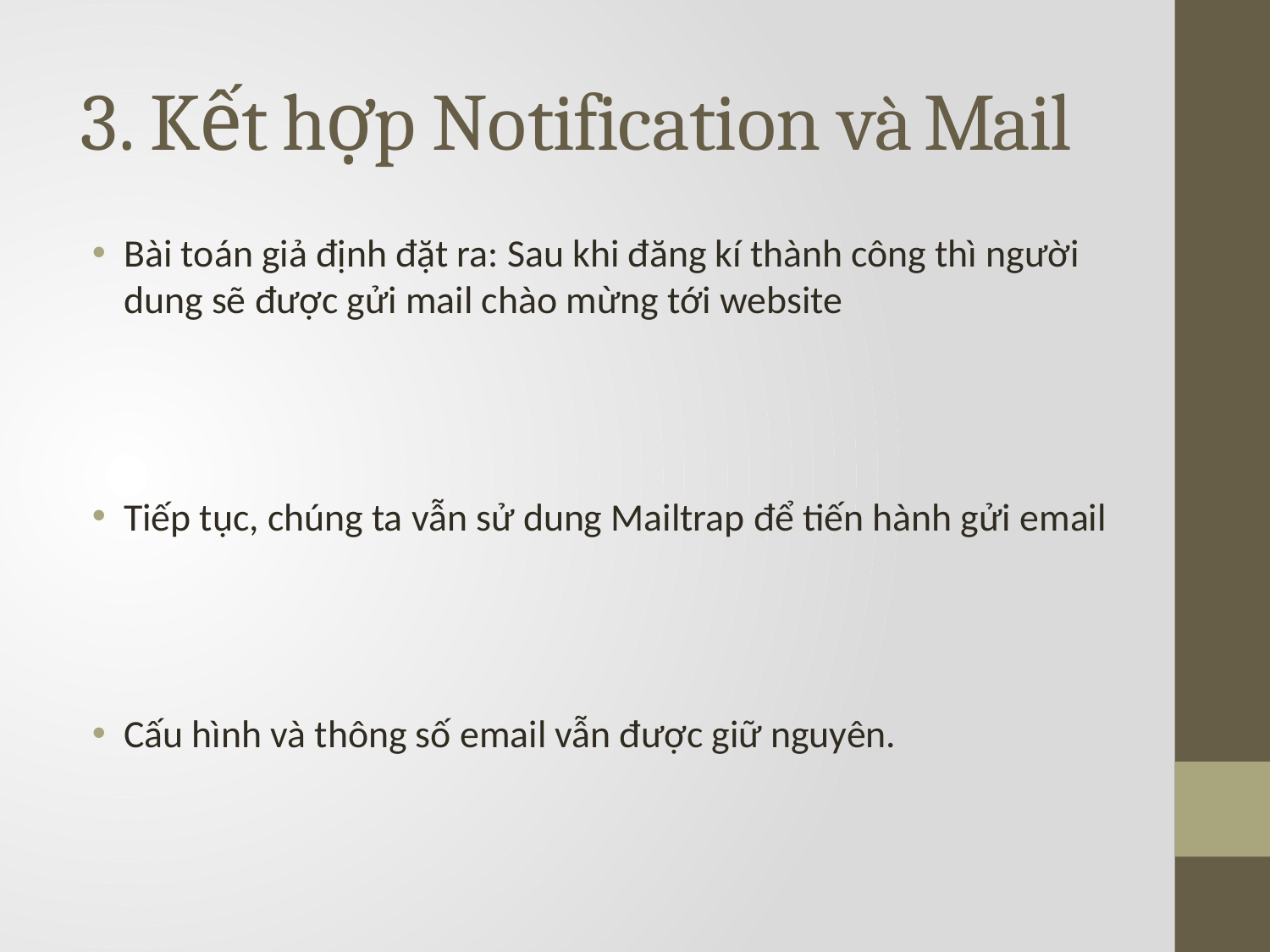

# 3. Kết hợp Notification và Mail
Bài toán giả định đặt ra: Sau khi đăng kí thành công thì người dung sẽ được gửi mail chào mừng tới website

Tiếp tục, chúng ta vẫn sử dung Mailtrap để tiến hành gửi email

Cấu hình và thông số email vẫn được giữ nguyên.